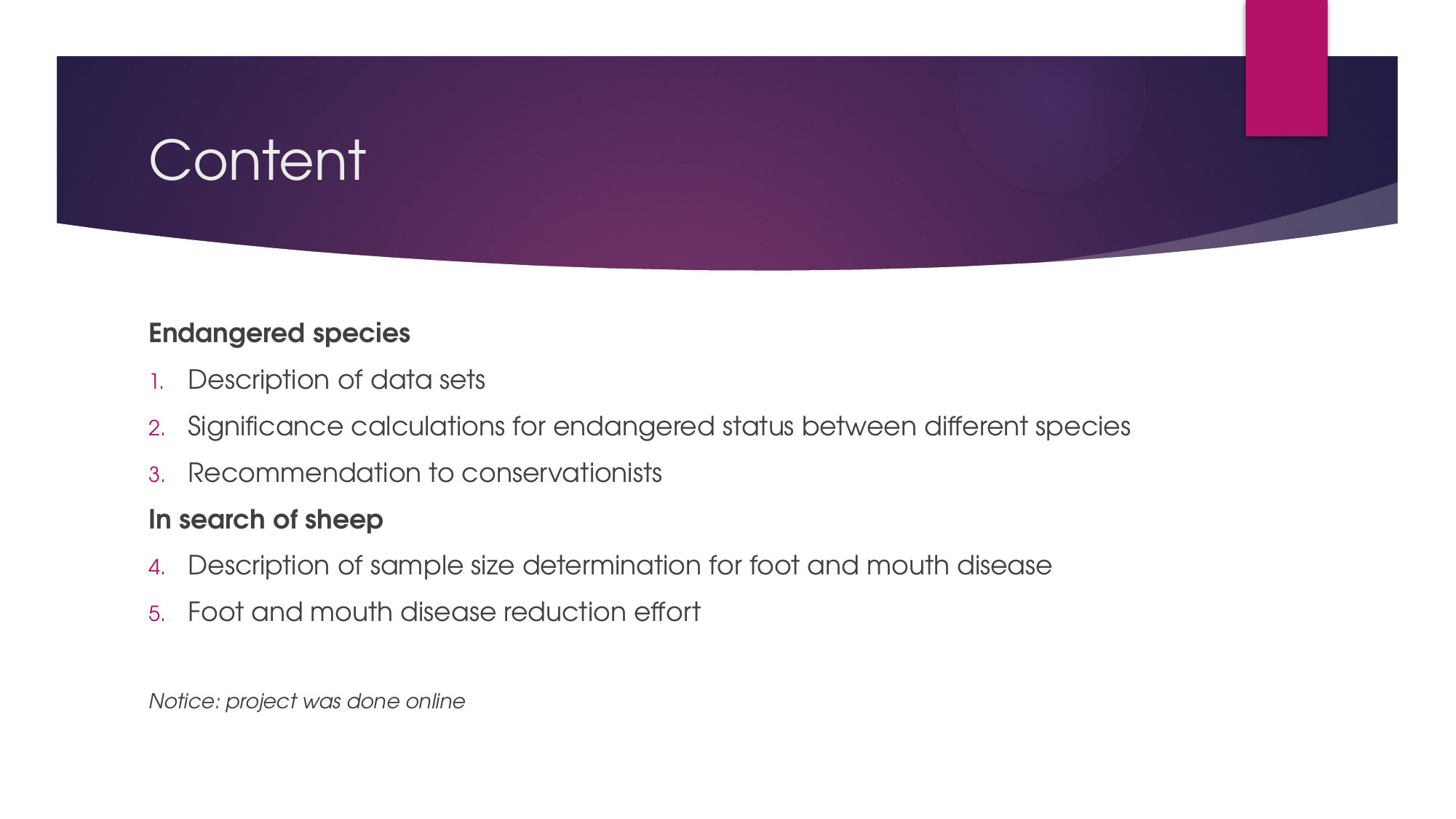

# Content
Endangered species
Description of data sets
Significance calculations for endangered status between different species
Recommendation to conservationists
In search of sheep
Description of sample size determination for foot and mouth disease
Foot and mouth disease reduction effort

Notice: project was done online